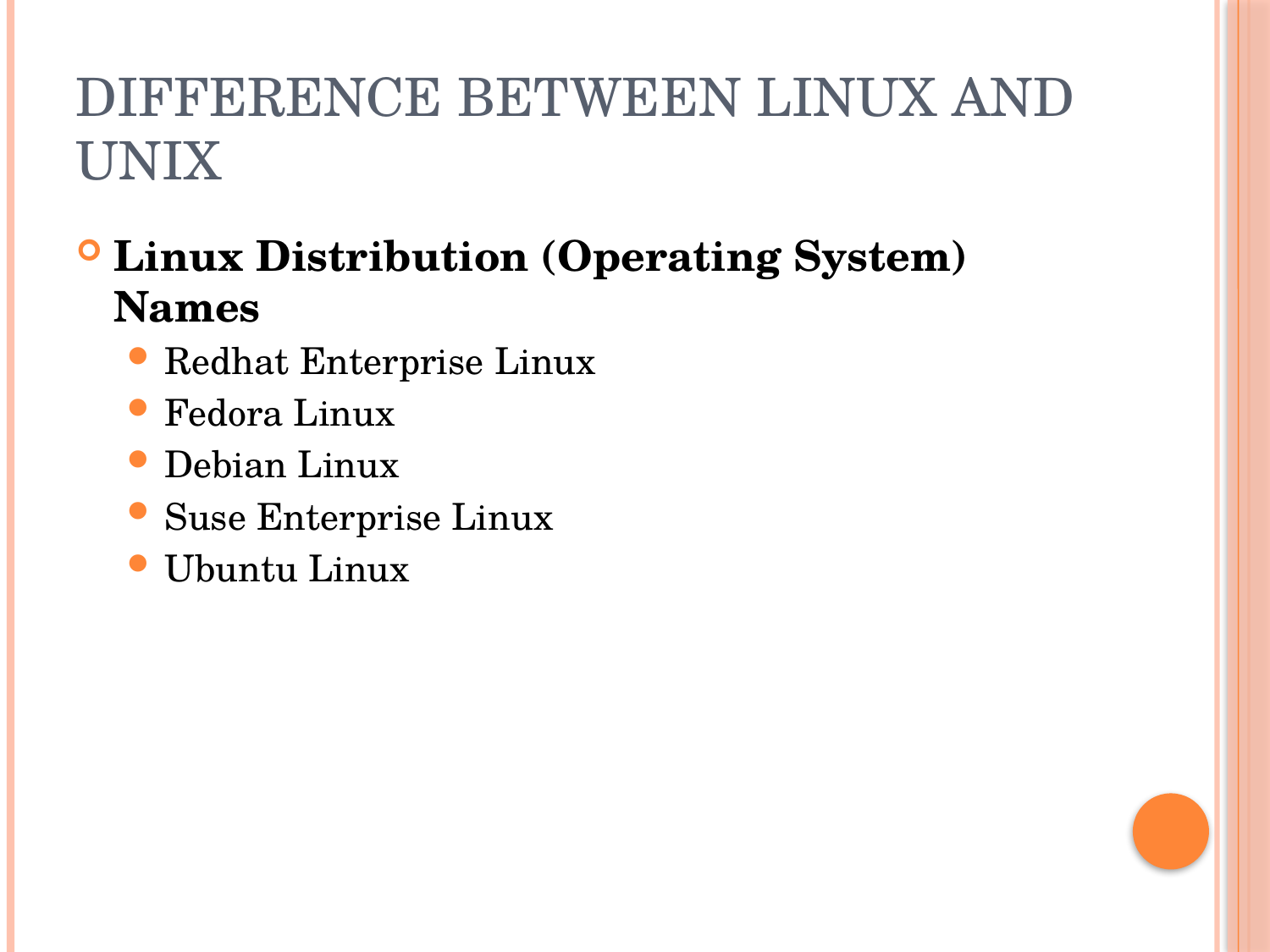

# Difference Between Linux And Unix
Linux Distribution (Operating System) Names
Redhat Enterprise Linux
Fedora Linux
Debian Linux
Suse Enterprise Linux
Ubuntu Linux